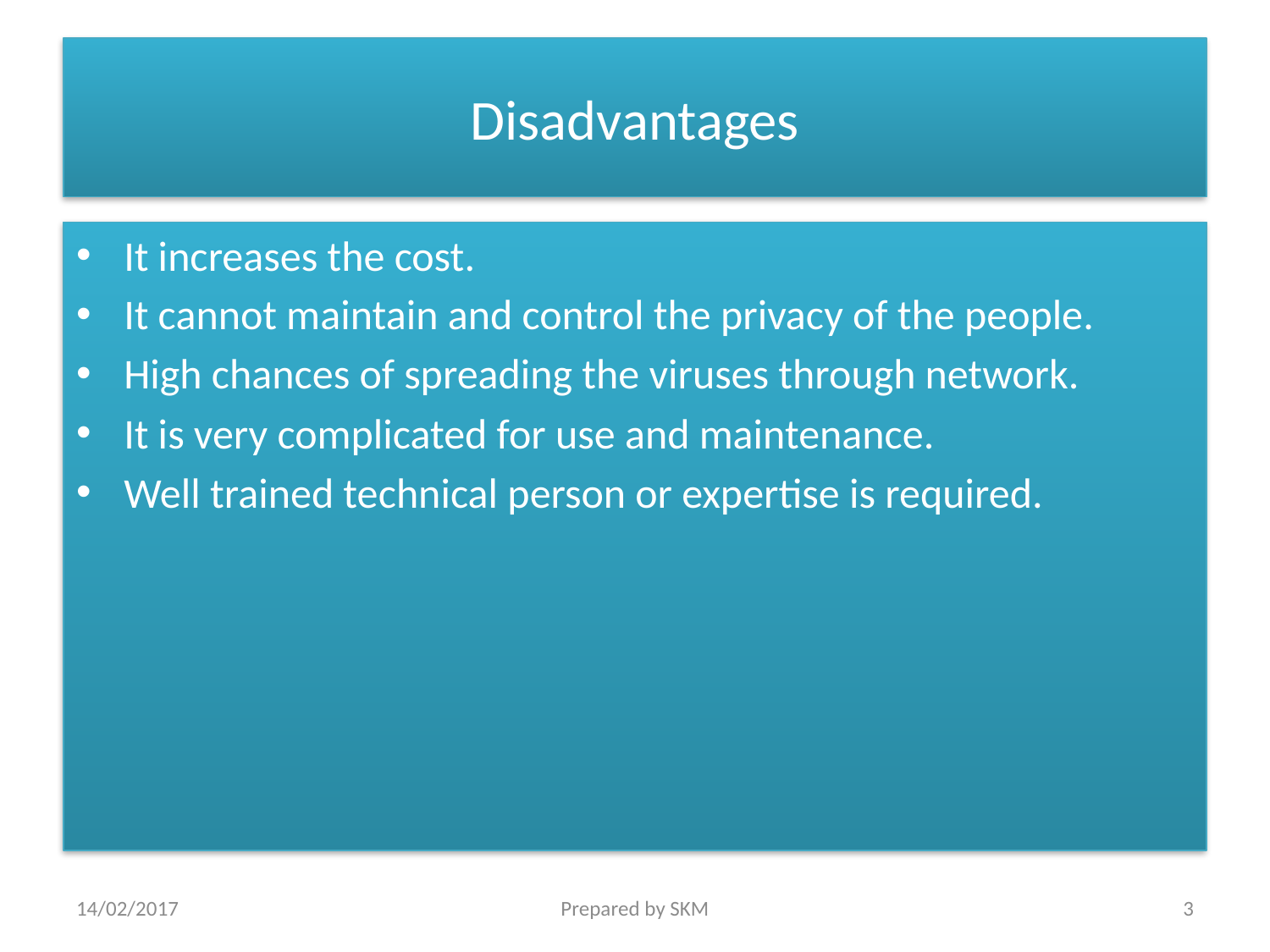

# Disadvantages
It increases the cost.
It cannot maintain and control the privacy of the people.
High chances of spreading the viruses through network.
It is very complicated for use and maintenance.
Well trained technical person or expertise is required.

14/02/2017
Prepared by SKM
3